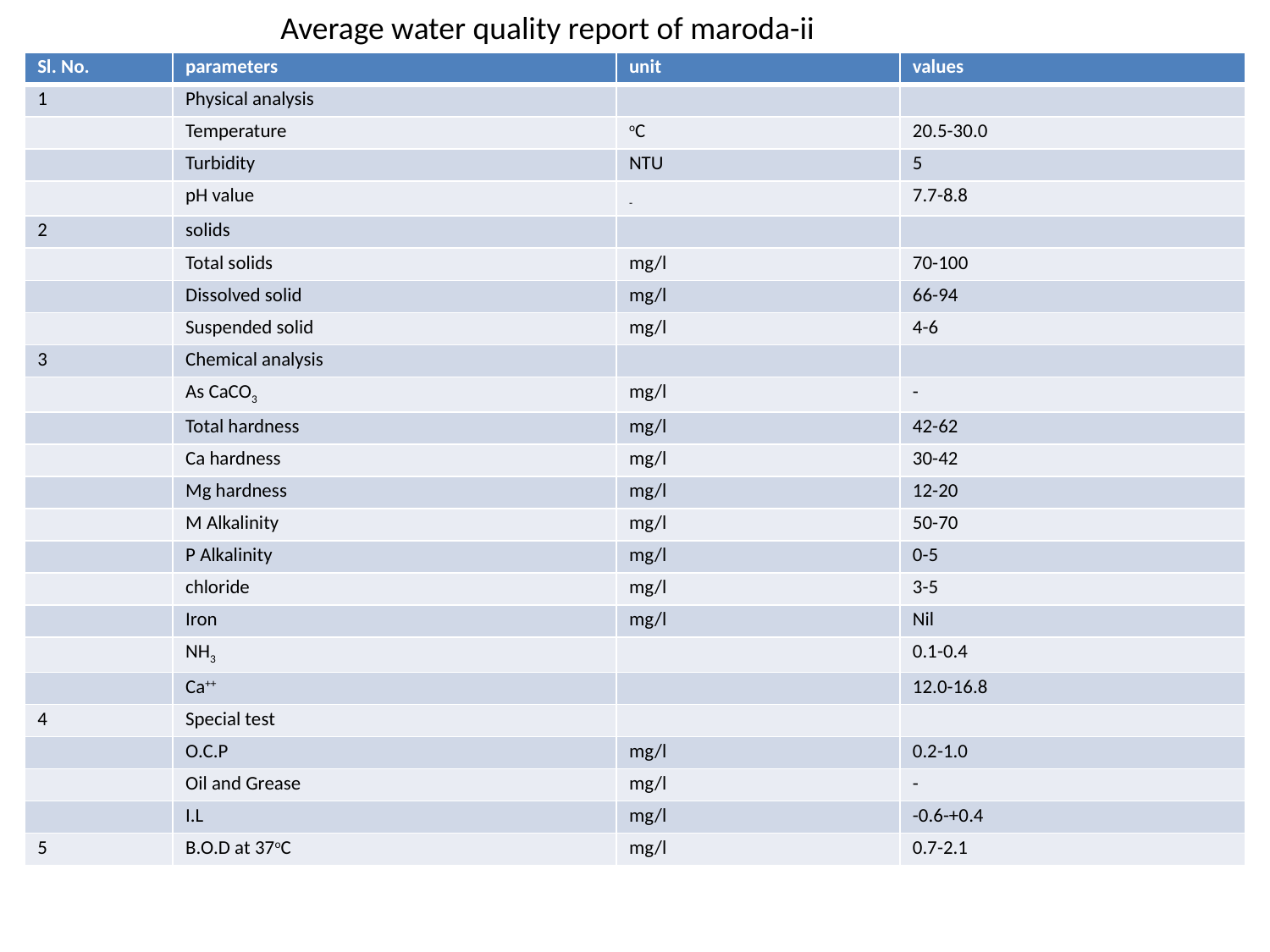

Average water quality report of maroda-ii
| Sl. No. | parameters | unit | values |
| --- | --- | --- | --- |
| 1 | Physical analysis |  |  |
|  | Temperature | oC | 20.5-30.0 |
|  | Turbidity | NTU | 5 |
|  | pH value | - | 7.7-8.8 |
| 2 | solids |  |  |
|  | Total solids | mg/l | 70-100 |
|  | Dissolved solid | mg/l | 66-94 |
|  | Suspended solid | mg/l | 4-6 |
| 3 | Chemical analysis |  |  |
|  | As CaCO3 | mg/l | - |
|  | Total hardness | mg/l | 42-62 |
|  | Ca hardness | mg/l | 30-42 |
|  | Mg hardness | mg/l | 12-20 |
|  | M Alkalinity | mg/l | 50-70 |
|  | P Alkalinity | mg/l | 0-5 |
|  | chloride | mg/l | 3-5 |
|  | Iron | mg/l | Nil |
|  | NH3 |  | 0.1-0.4 |
|  | Ca++ |  | 12.0-16.8 |
| 4 | Special test |  |  |
|  | O.C.P | mg/l | 0.2-1.0 |
|  | Oil and Grease | mg/l | - |
|  | I.L | mg/l | -0.6-+0.4 |
| 5 | B.O.D at 37oC | mg/l | 0.7-2.1 |